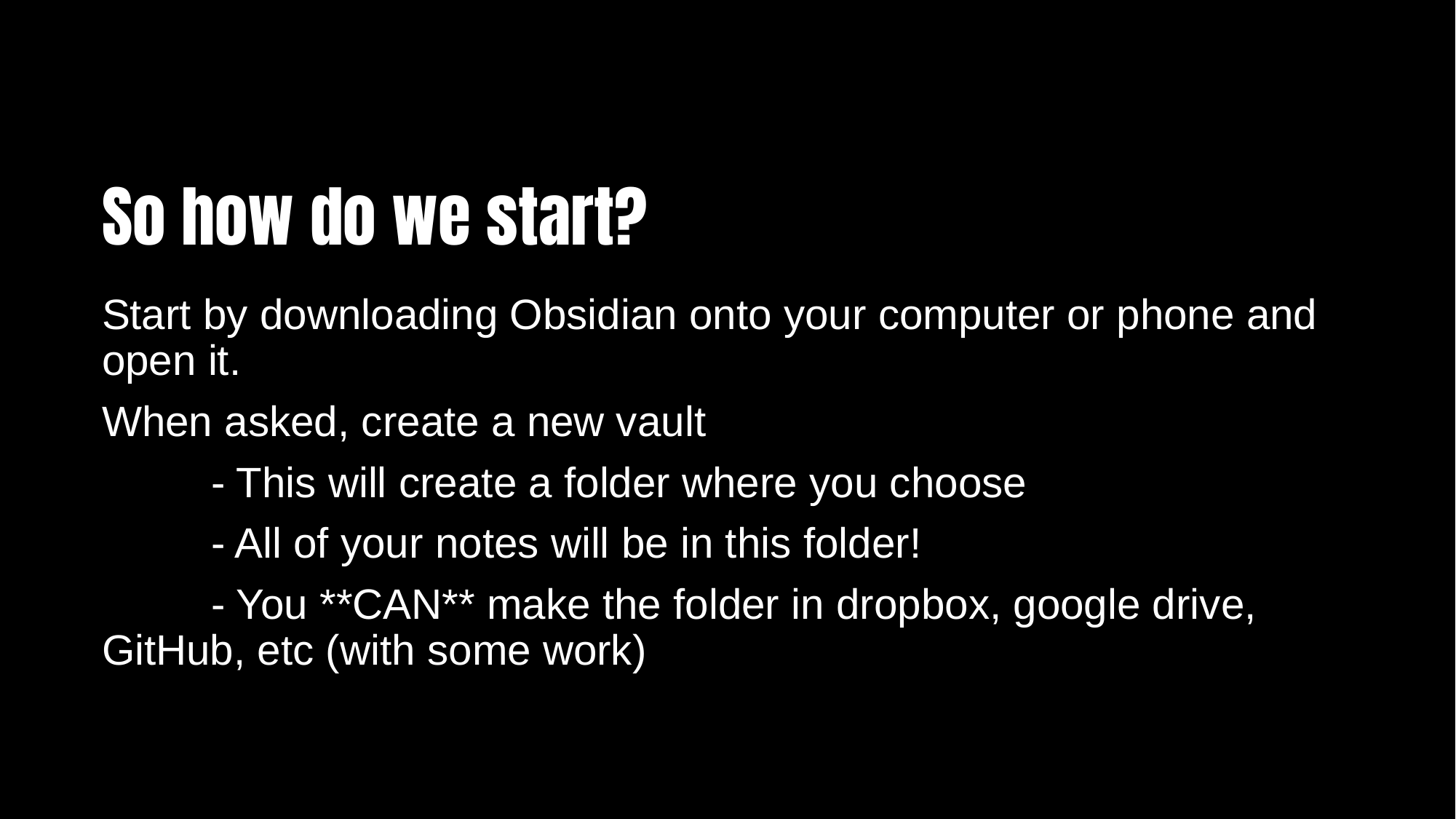

# So how do we start?
Start by downloading Obsidian onto your computer or phone and open it.
When asked, create a new vault
	- This will create a folder where you choose
	- All of your notes will be in this folder!
	- You **CAN** make the folder in dropbox, google drive, GitHub, etc (with some work)